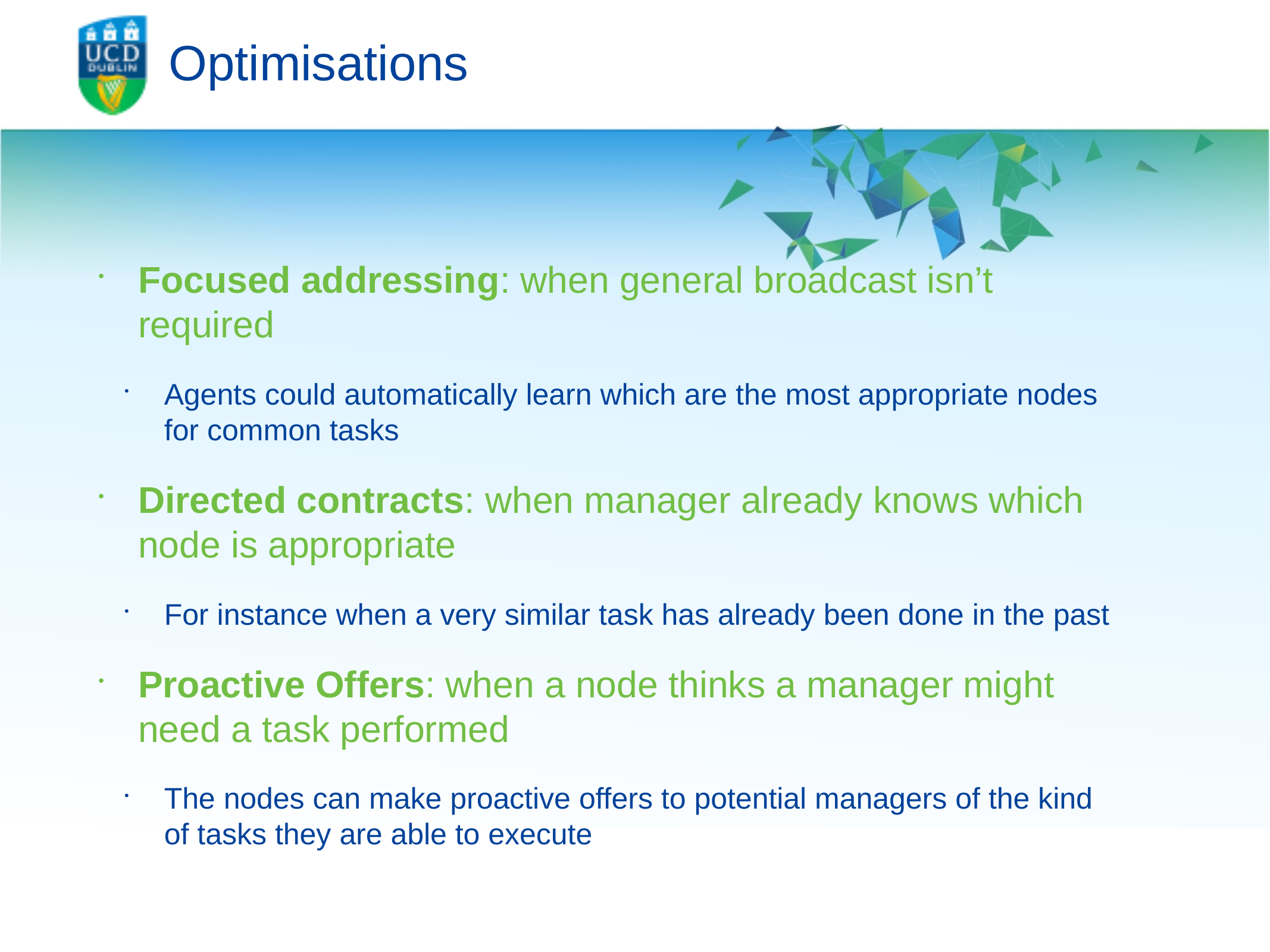

# Optimisations
Focused addressing: when general broadcast isn’t required
Agents could automatically learn which are the most appropriate nodes for common tasks
Directed contracts: when manager already knows which node is appropriate
For instance when a very similar task has already been done in the past
Proactive Offers: when a node thinks a manager might need a task performed
The nodes can make proactive offers to potential managers of the kind of tasks they are able to execute